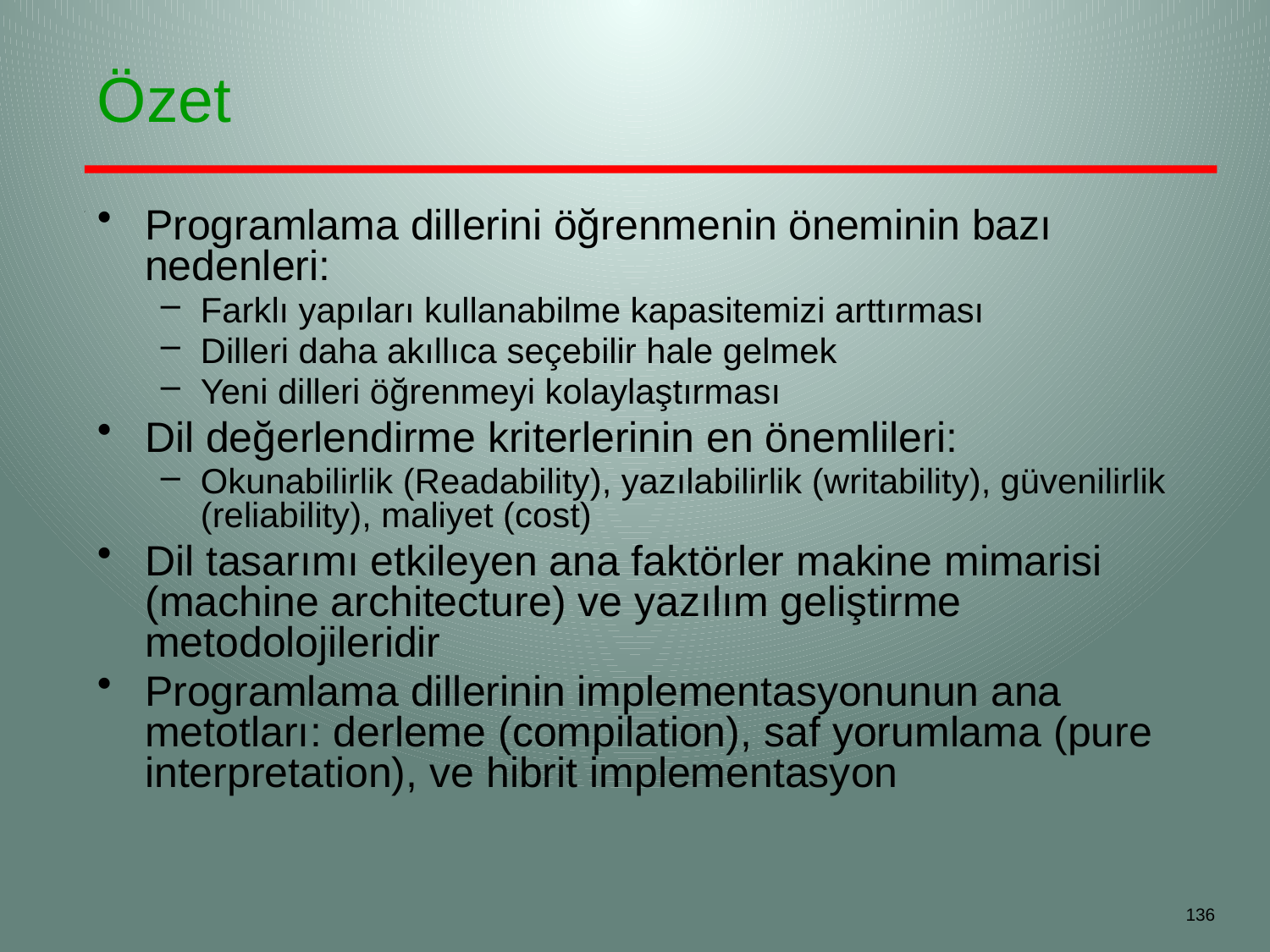

# Özet
Programlama dillerini öğrenmenin öneminin bazı nedenleri:
Farklı yapıları kullanabilme kapasitemizi arttırması
Dilleri daha akıllıca seçebilir hale gelmek
Yeni dilleri öğrenmeyi kolaylaştırması
Dil değerlendirme kriterlerinin en önemlileri:
Okunabilirlik (Readability), yazılabilirlik (writability), güvenilirlik (reliability), maliyet (cost)
Dil tasarımı etkileyen ana faktörler makine mimarisi (machine architecture) ve yazılım geliştirme metodolojileridir
Programlama dillerinin implementasyonunun ana metotları: derleme (compilation), saf yorumlama (pure interpretation), ve hibrit implementasyon
136